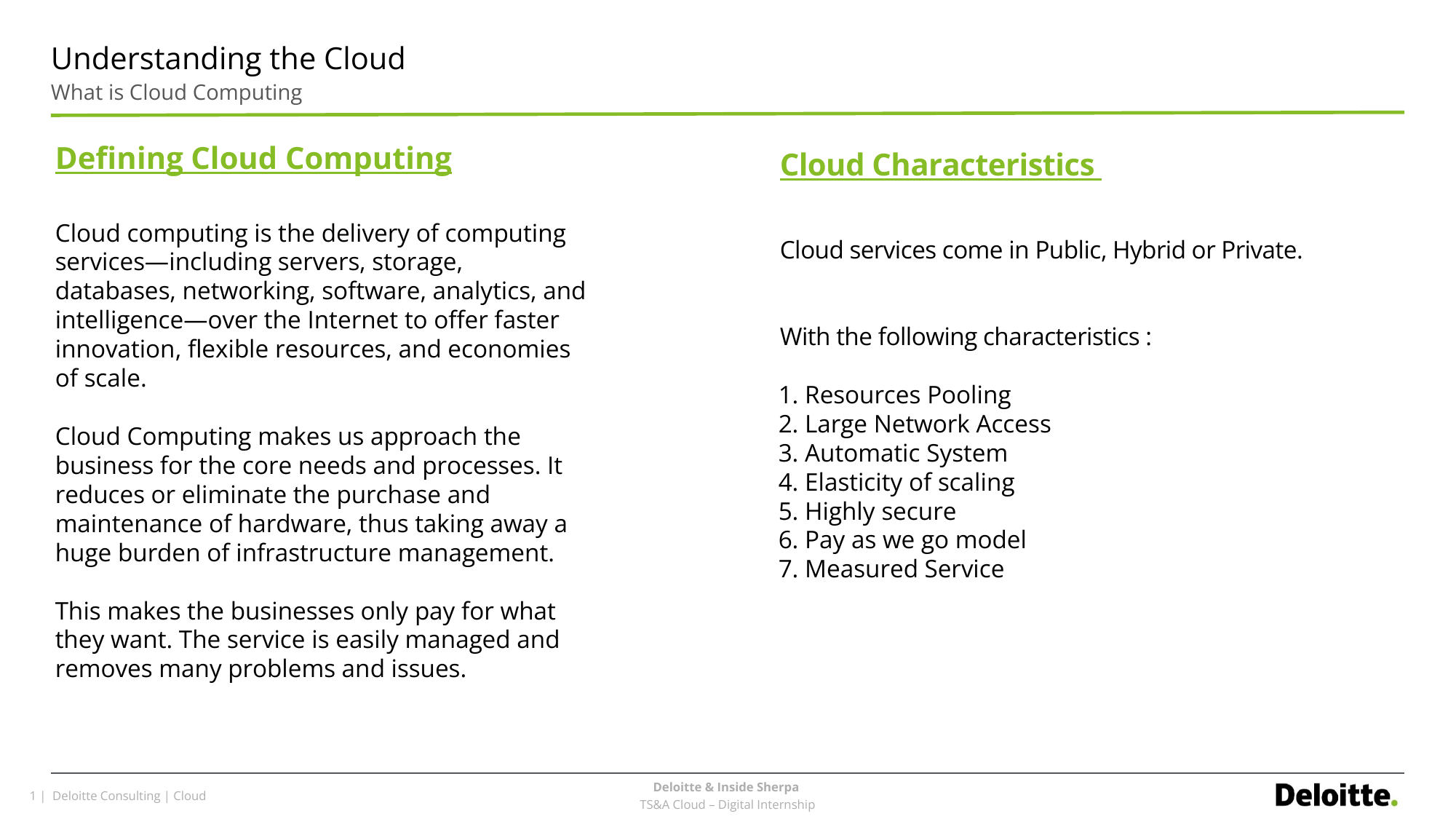

# Understanding the Cloud
What is Cloud Computing
Defining Cloud Computing
Cloud computing is the delivery of computing services—including servers, storage, databases, networking, software, analytics, and intelligence—over the Internet to offer faster innovation, flexible resources, and economies of scale.

Cloud Computing makes us approach the business for the core needs and processes. It reduces or eliminate the purchase and maintenance of hardware, thus taking away a huge burden of infrastructure management.

This makes the businesses only pay for what they want. The service is easily managed and removes many problems and issues.

Cloud Characteristics

Cloud services come in Public, Hybrid or Private.

With the following characteristics :

1. Resources Pooling
2. Large Network Access
3. Automatic System
4. Elasticity of scaling
5. Highly secure
6. Pay as we go model
7. Measured Service